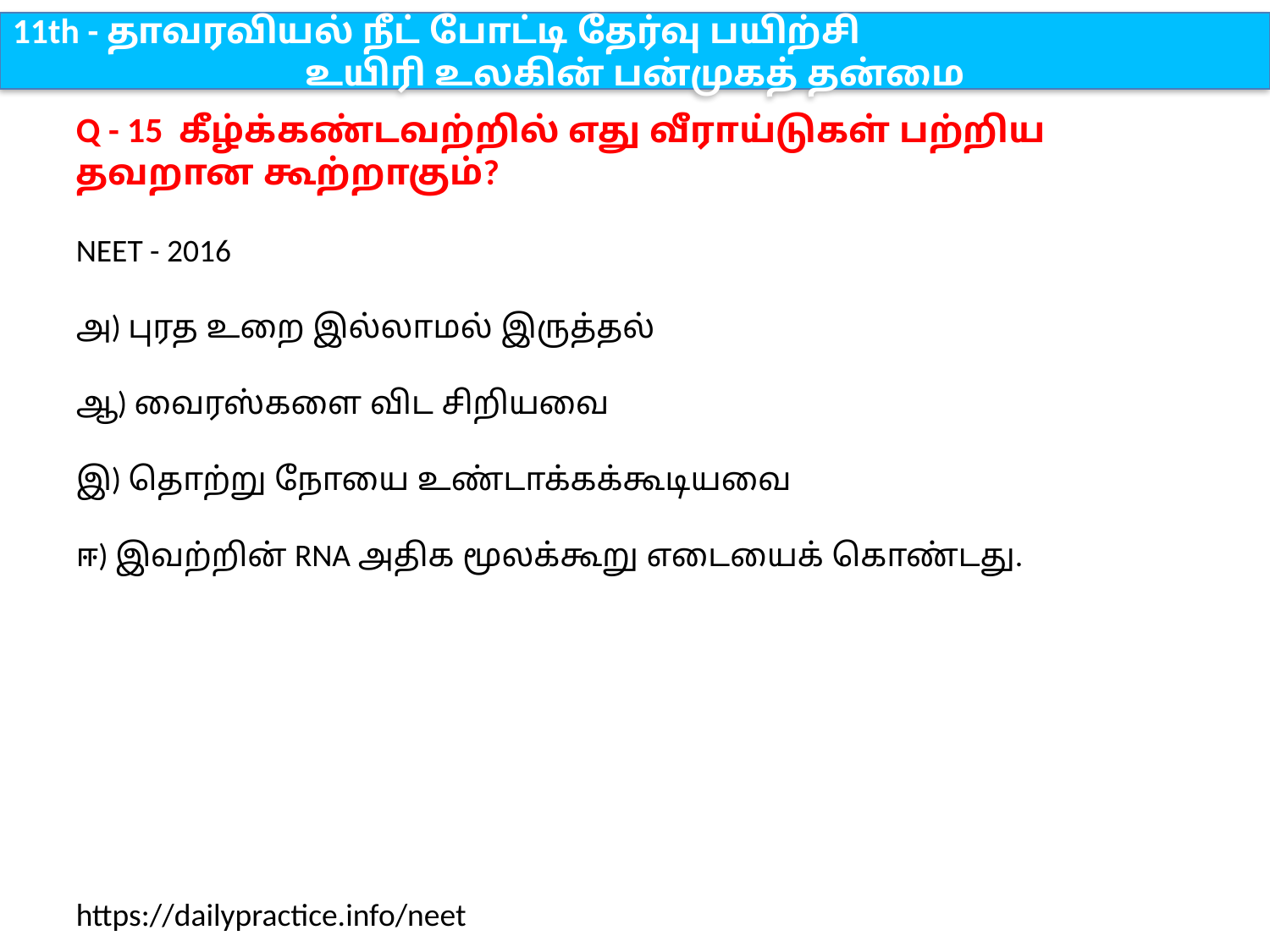

11th - தாவரவியல் நீட் போட்டி தேர்வு பயிற்சி
உயிரி உலகின் பன்முகத் தன்மை

Q - 15  கீழ்க்கண்டவற்றில் எது வீராய்டுகள் பற்றிய தவறான கூற்றாகும்?

NEET - 2016

அ) புரத உறை இல்லாமல் இருத்தல்

ஆ) வைரஸ்களை விட சிறியவை

இ) தொற்று நோயை உண்டாக்கக்கூடியவை

ஈ) இவற்றின் RNA அதிக மூலக்கூறு எடையைக் கொண்டது.
https://dailypractice.info/neet